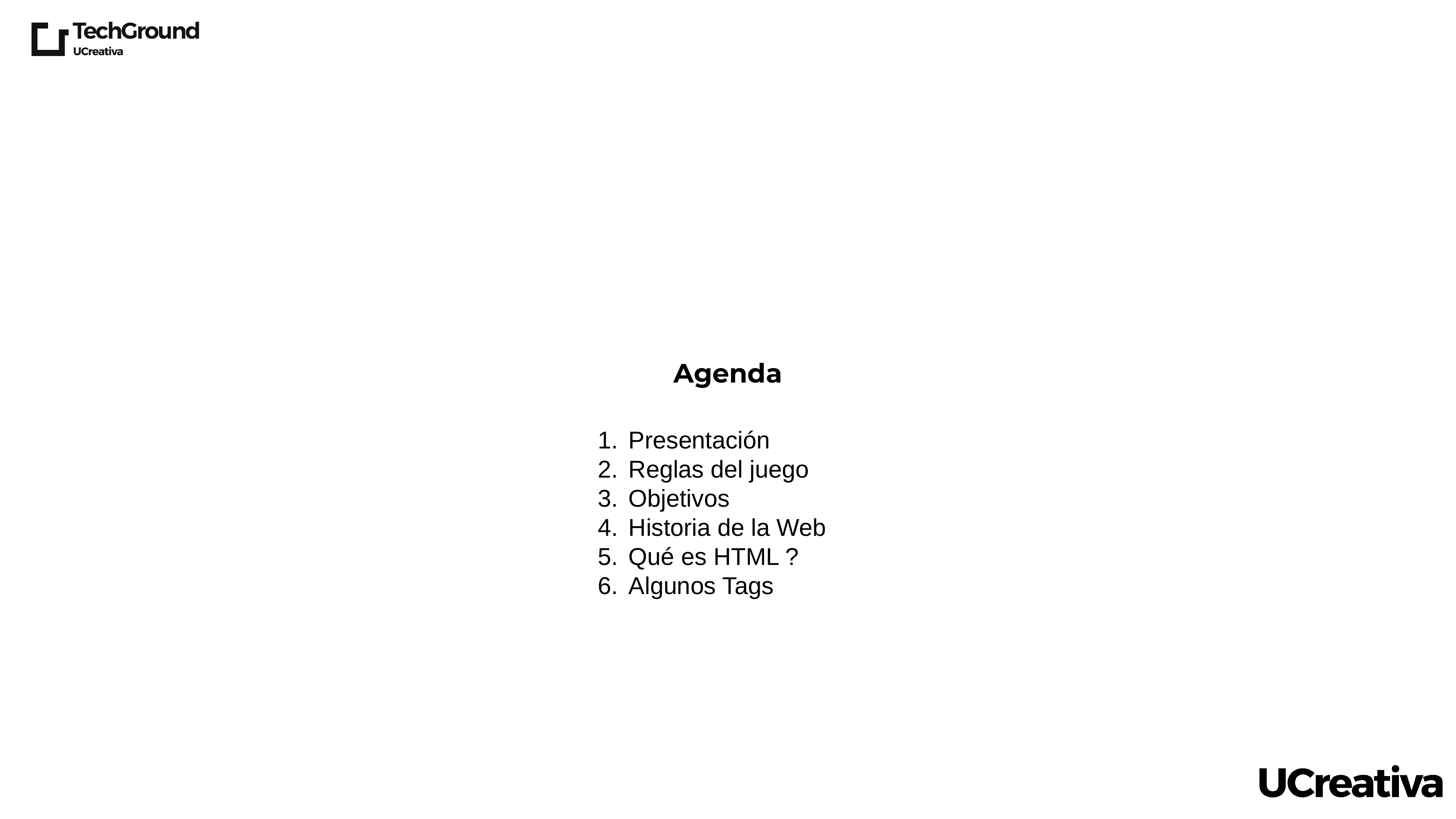

Agenda

Presentación
Reglas del juego
Objetivos
Historia de la Web
Qué es HTML ?
Algunos Tags